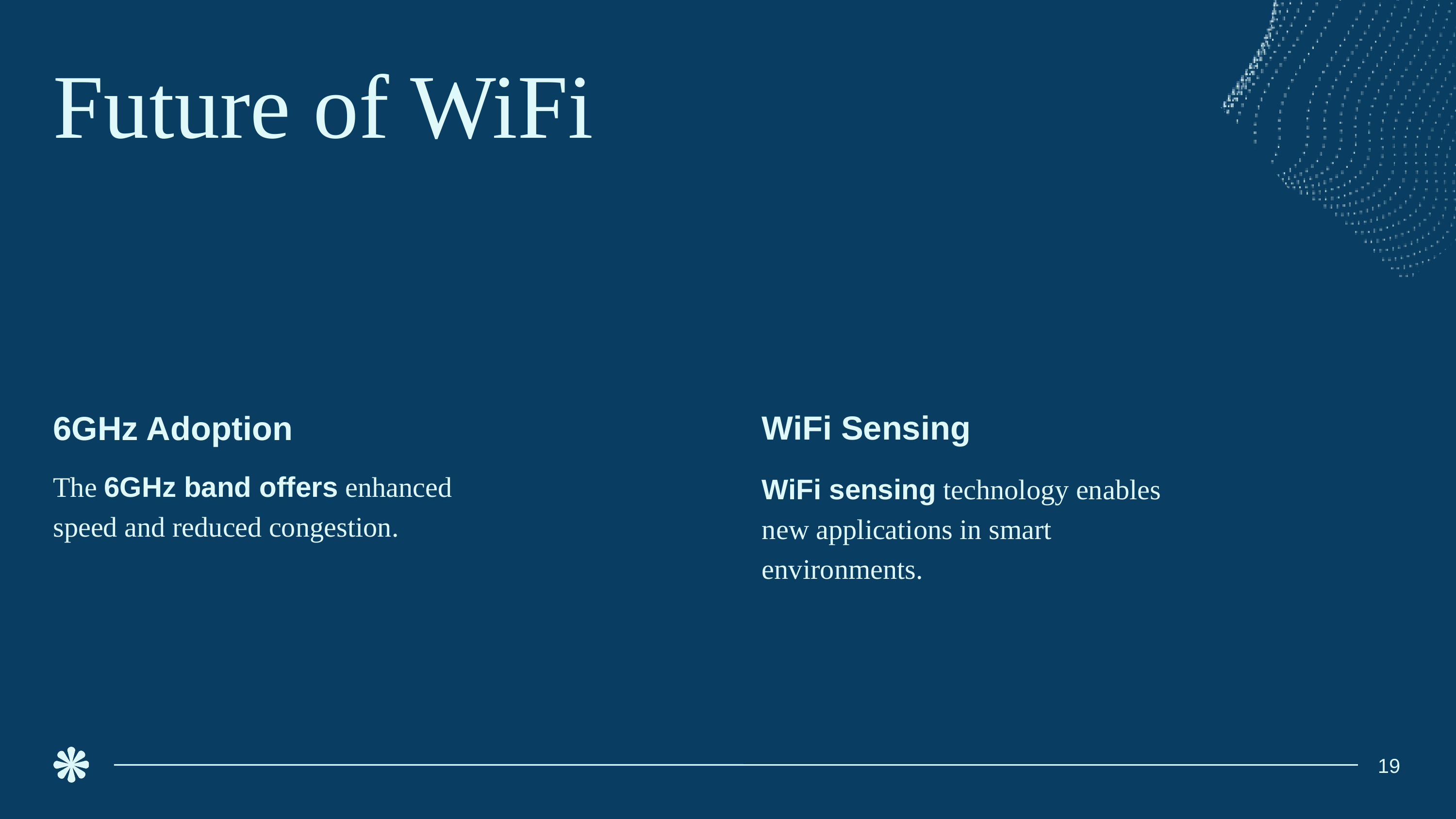

Future of WiFi
WiFi Sensing
WiFi sensing technology enables new applications in smart environments.
6GHz Adoption
The 6GHz band offers enhanced speed and reduced congestion.

19